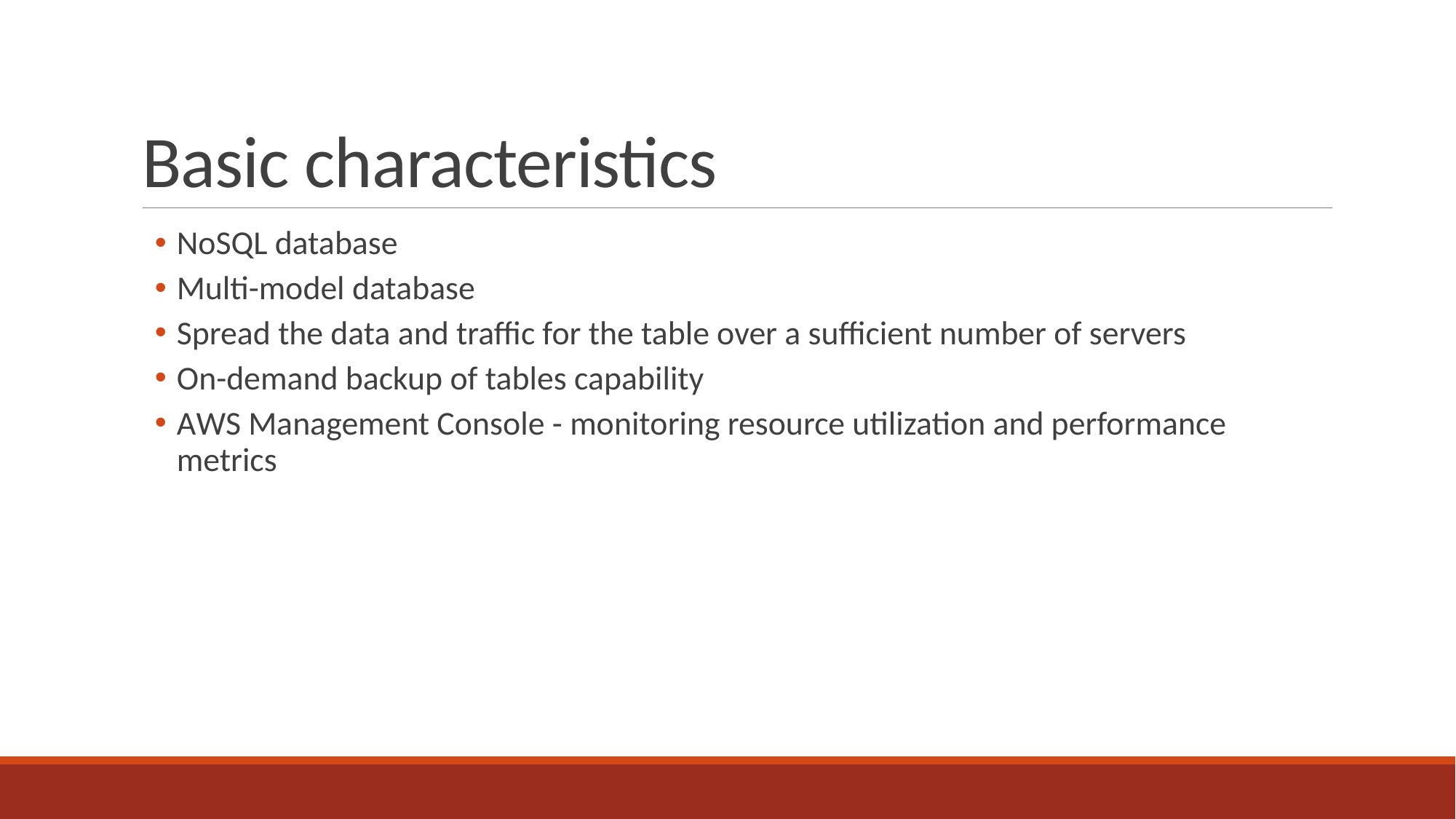

# Basic characteristics
NoSQL database
Multi-model database
Spread the data and traffic for the table over a sufficient number of servers
On-demand backup of tables capability
AWS Management Console - monitoring resource utilization and performance metrics